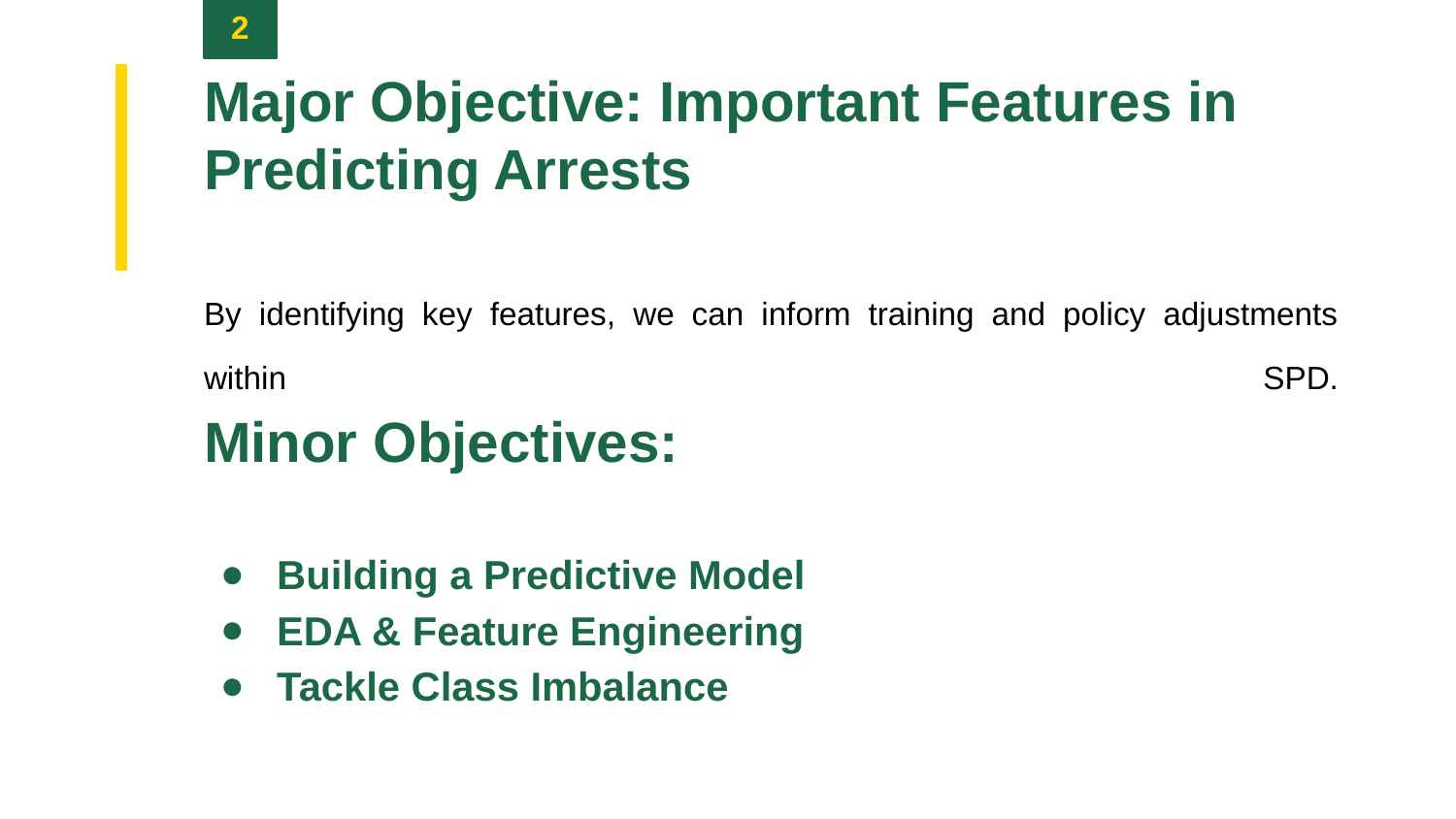

2
Major Objective: Important Features in Predicting Arrests

By identifying key features, we can inform training and policy adjustments within SPD.
Minor Objectives:

Building a Predictive Model
EDA & Feature Engineering
Tackle Class Imbalance